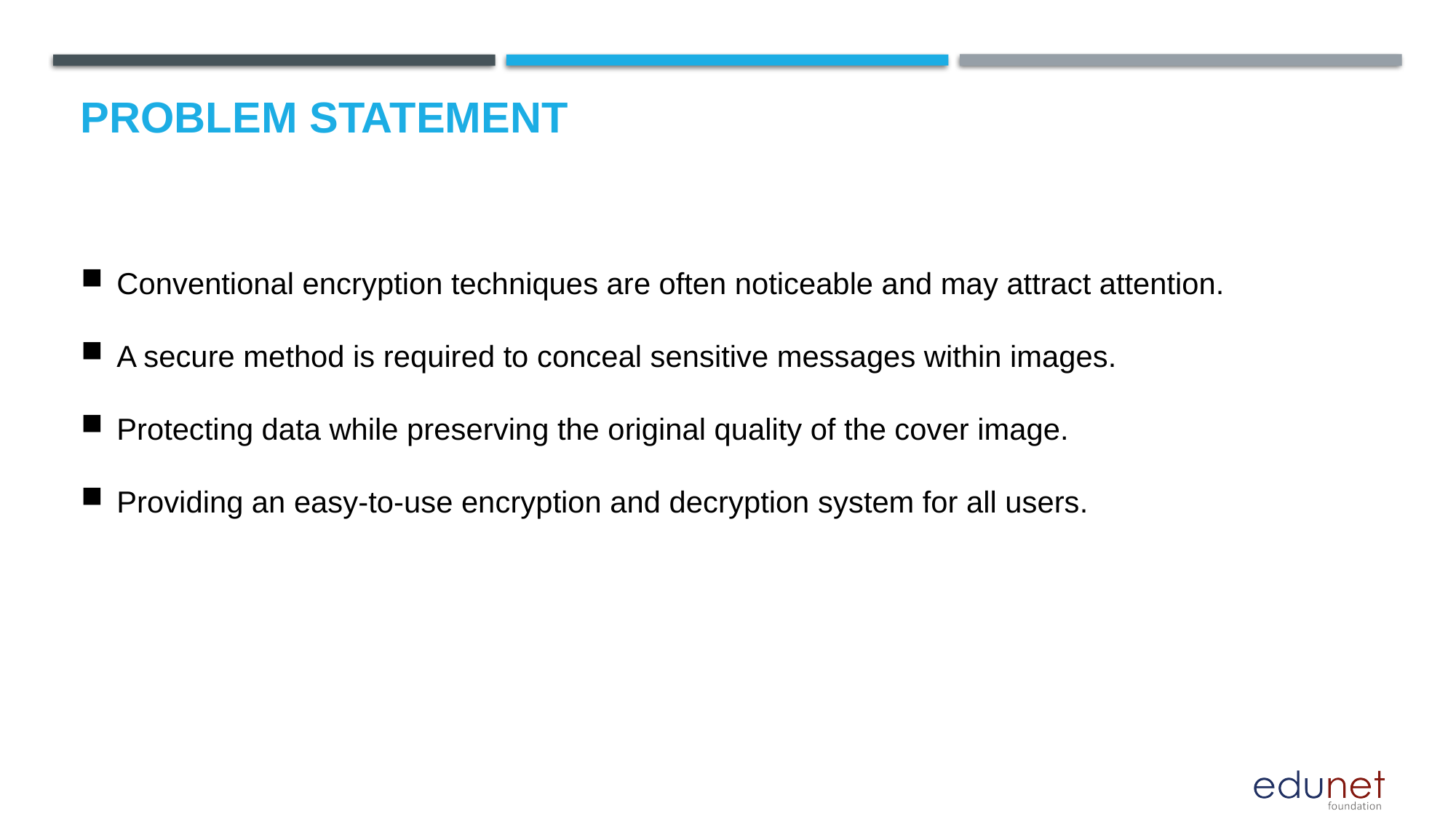

# Problem Statement

Conventional encryption techniques are often noticeable and may attract attention.

A secure method is required to conceal sensitive messages within images.

Protecting data while preserving the original quality of the cover image.

Providing an easy-to-use encryption and decryption system for all users.